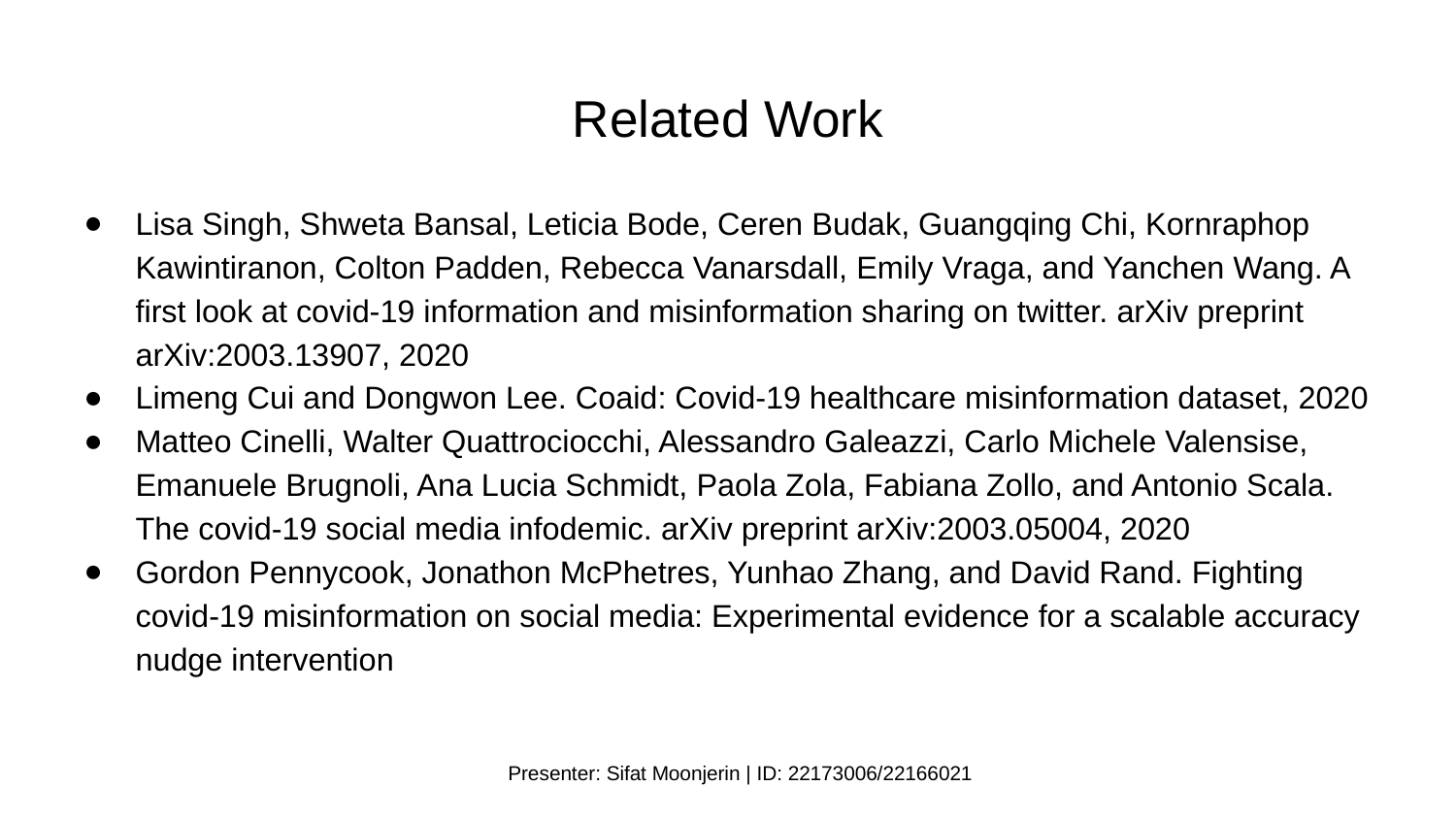

# Related Work
Lisa Singh, Shweta Bansal, Leticia Bode, Ceren Budak, Guangqing Chi, Kornraphop Kawintiranon, Colton Padden, Rebecca Vanarsdall, Emily Vraga, and Yanchen Wang. A first look at covid-19 information and misinformation sharing on twitter. arXiv preprint arXiv:2003.13907, 2020
Limeng Cui and Dongwon Lee. Coaid: Covid-19 healthcare misinformation dataset, 2020
Matteo Cinelli, Walter Quattrociocchi, Alessandro Galeazzi, Carlo Michele Valensise, Emanuele Brugnoli, Ana Lucia Schmidt, Paola Zola, Fabiana Zollo, and Antonio Scala. The covid-19 social media infodemic. arXiv preprint arXiv:2003.05004, 2020
Gordon Pennycook, Jonathon McPhetres, Yunhao Zhang, and David Rand. Fighting covid-19 misinformation on social media: Experimental evidence for a scalable accuracy nudge intervention
Presenter: Sifat Moonjerin | ID: 22173006/22166021